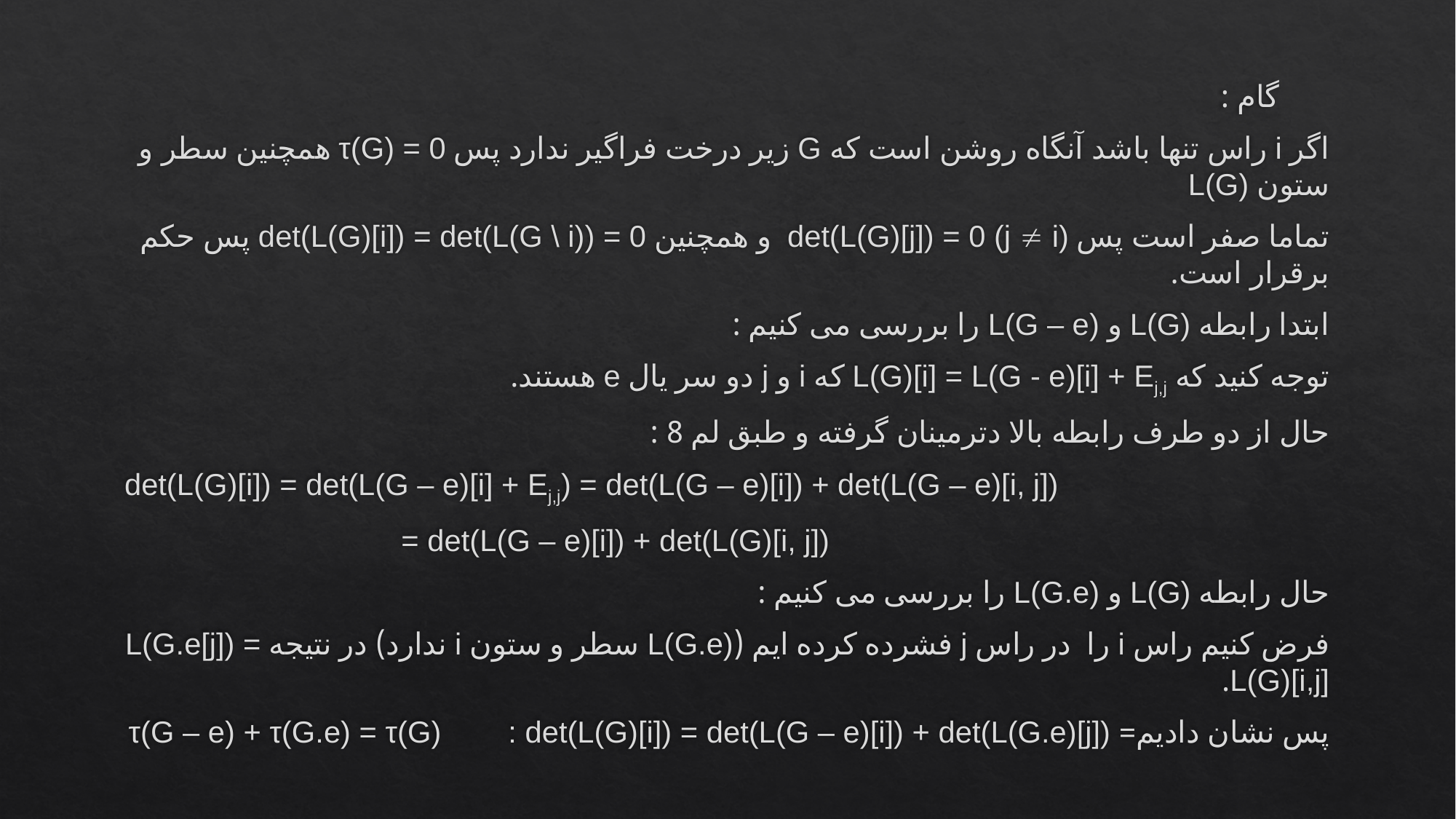

گام :
	اگر i راس تنها باشد آنگاه روشن است که G زیر درخت فراگیر ندارد پس τ(G) = 0 همچنین سطر و ستون L(G)
	تماما صفر است پس det(L(G)[j]) = 0 (j ≠ i)  و همچنین det(L(G)[i]) = det(L(G \ i)) = 0 پس حکم 	برقرار است.
	ابتدا رابطه L(G) و L(G – e) را بررسی می کنیم :
	توجه کنید که L(G)[i] = L(G - e)[i] + Ej,j که i و j دو سر یال e هستند.
	حال از دو طرف رابطه بالا دترمینان گرفته و طبق لم 8 :
det(L(G)[i]) = det(L(G – e)[i] + Ej,j) = det(L(G – e)[i]) + det(L(G – e)[i, j])
		       = det(L(G – e)[i]) + det(L(G)[i, j])
	حال رابطه L(G) و L(G.e) را بررسی می کنیم :
	فرض کنیم راس i را  در راس j فشرده کرده ایم (L(G.e) سطر و ستون i ندارد) در نتیجه L(G.e[j]) = L(G)[i,j].
	پس نشان دادیم= τ(G – e) + τ(G.e) = τ(G)        : det(L(G)[i]) = det(L(G – e)[i]) + det(L(G.e)[j])